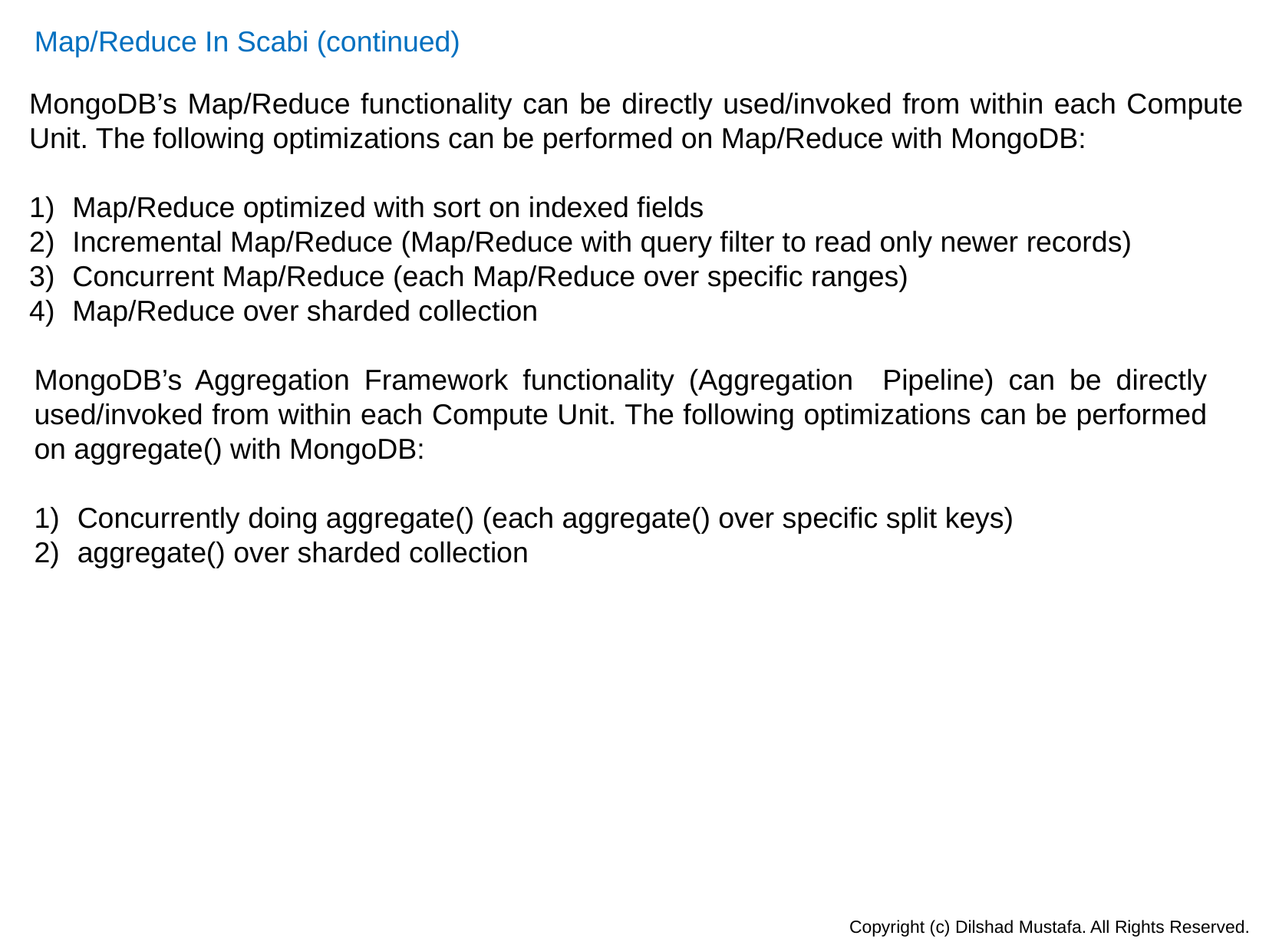

Map/Reduce In Scabi (continued)
MongoDB’s Map/Reduce functionality can be directly used/invoked from within each Compute Unit. The following optimizations can be performed on Map/Reduce with MongoDB:

Map/Reduce optimized with sort on indexed fields
Incremental Map/Reduce (Map/Reduce with query filter to read only newer records)
Concurrent Map/Reduce (each Map/Reduce over specific ranges)
Map/Reduce over sharded collection
MongoDB’s Aggregation Framework functionality (Aggregation  Pipeline) can be directly used/invoked from within each Compute Unit. The following optimizations can be performed on aggregate() with MongoDB:

Concurrently doing aggregate() (each aggregate() over specific split keys)
aggregate() over sharded collection
Copyright (c) Dilshad Mustafa. All Rights Reserved.